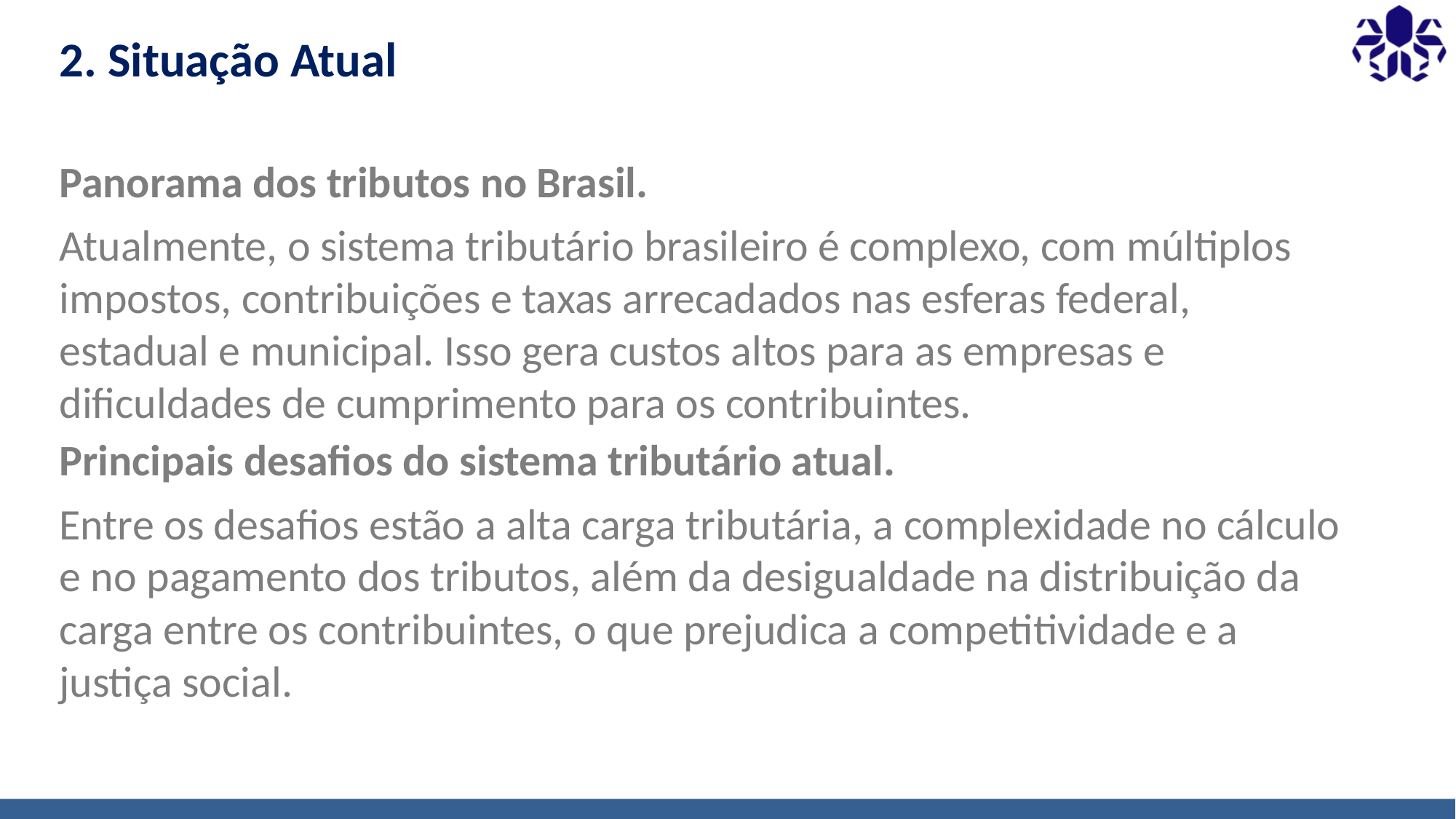

# 2. Situação Atual

Panorama dos tributos no Brasil.
Atualmente, o sistema tributário brasileiro é complexo, com múltiplos impostos, contribuições e taxas arrecadados nas esferas federal, estadual e municipal. Isso gera custos altos para as empresas e dificuldades de cumprimento para os contribuintes.
Principais desafios do sistema tributário atual.
Entre os desafios estão a alta carga tributária, a complexidade no cálculo e no pagamento dos tributos, além da desigualdade na distribuição da carga entre os contribuintes, o que prejudica a competitividade e a justiça social.